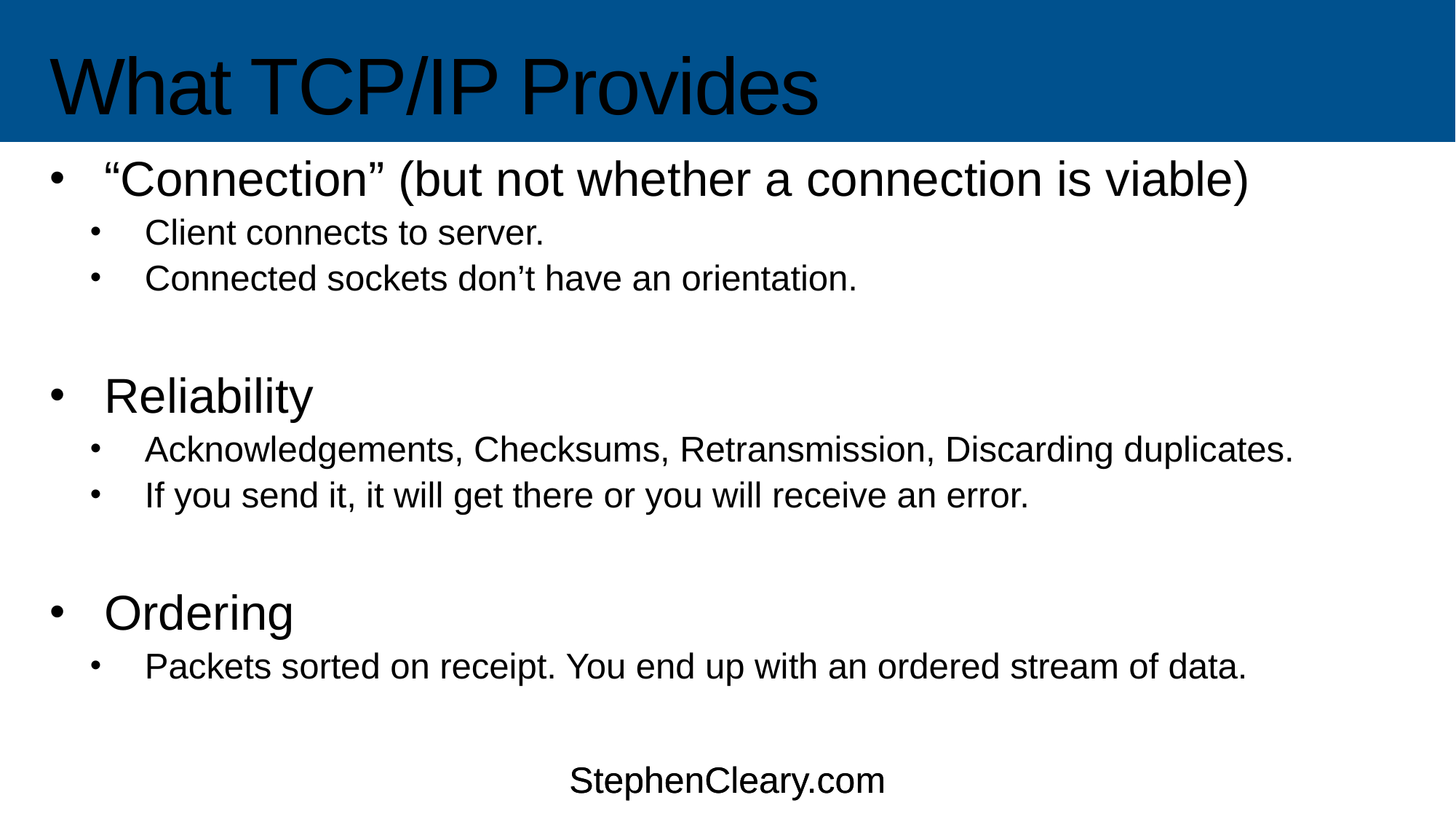

# What TCP/IP Provides
“Connection” (but not whether a connection is viable)
Client connects to server.
Connected sockets don’t have an orientation.

Reliability
Acknowledgements, Checksums, Retransmission, Discarding duplicates.
If you send it, it will get there or you will receive an error.

Ordering
Packets sorted on receipt. You end up with an ordered stream of data.